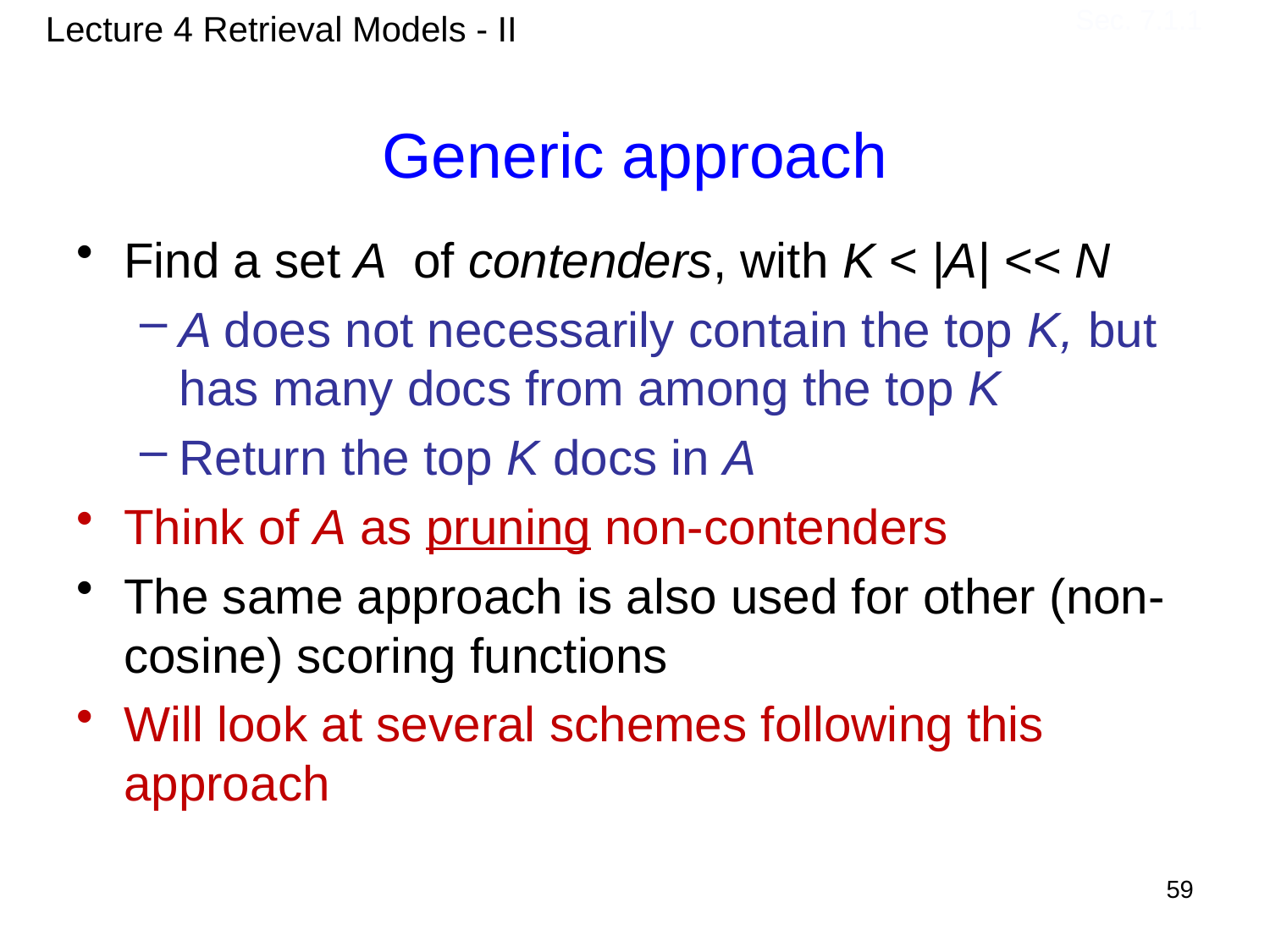

Generic approach
Lecture 4 Retrieval Models - II
Sec. 7.1.1
Find a set A  of contenders, with K < |A| << N
A does not necessarily contain the top K, but has many docs from among the top K
Return the top K docs in A
Think of A as pruning non-contenders
The same approach is also used for other (non-cosine) scoring functions
Will look at several schemes following this approach
59